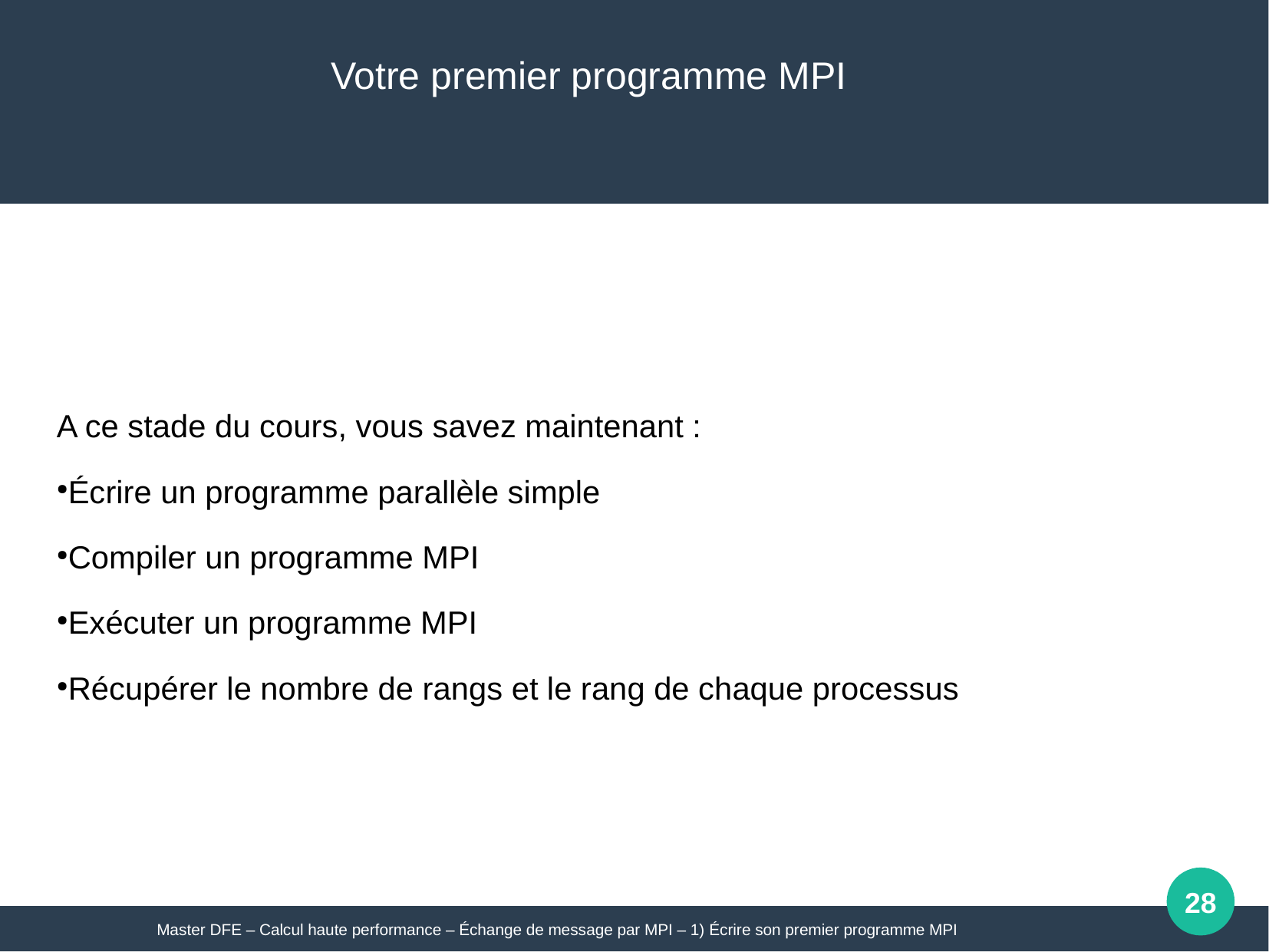

Votre premier programme MPI

A ce stade du cours, vous savez maintenant :
Écrire un programme parallèle simple
Compiler un programme MPI
Exécuter un programme MPI
Récupérer le nombre de rangs et le rang de chaque processus
28
Master DFE – Calcul haute performance – Échange de message par MPI – 1) Écrire son premier programme MPI